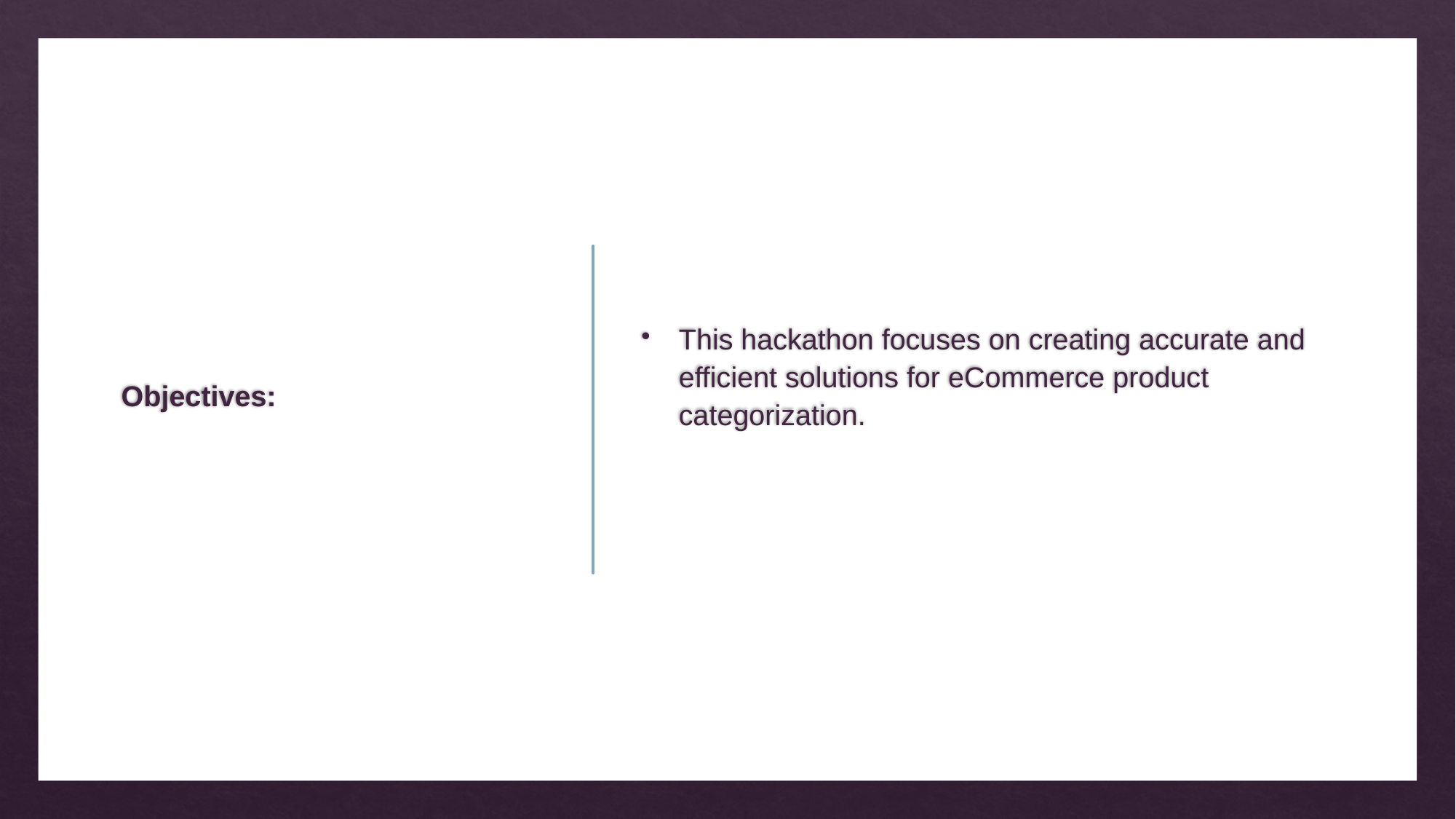

# Objectives:

This hackathon focuses on creating accurate and efficient solutions for eCommerce product categorization.